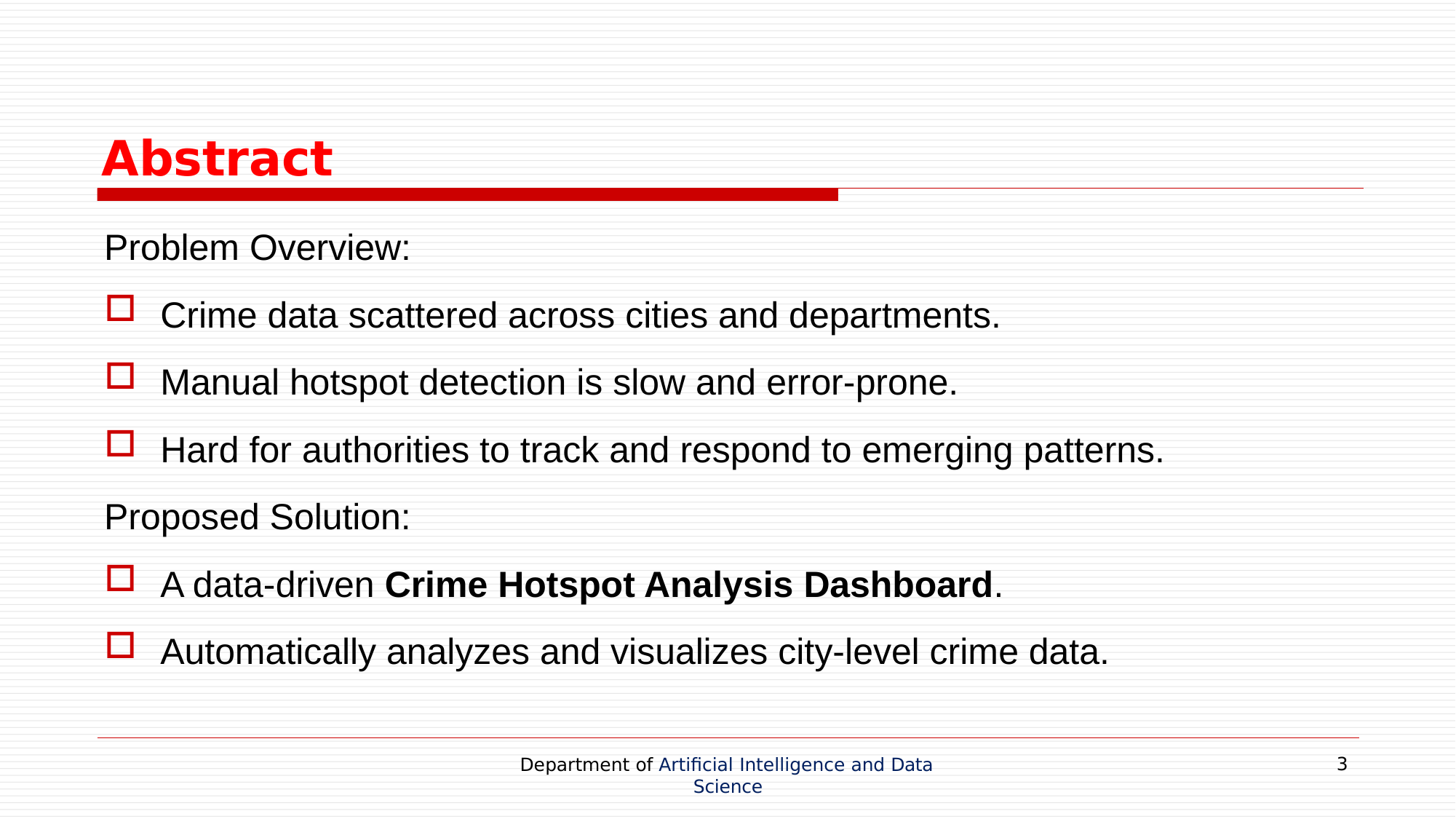

# Abstract
Problem Overview:
Crime data scattered across cities and departments.
Manual hotspot detection is slow and error-prone.
Hard for authorities to track and respond to emerging patterns.
Proposed Solution:
A data-driven Crime Hotspot Analysis Dashboard.
Automatically analyzes and visualizes city-level crime data.
Department of Artificial Intelligence and Data Science
3